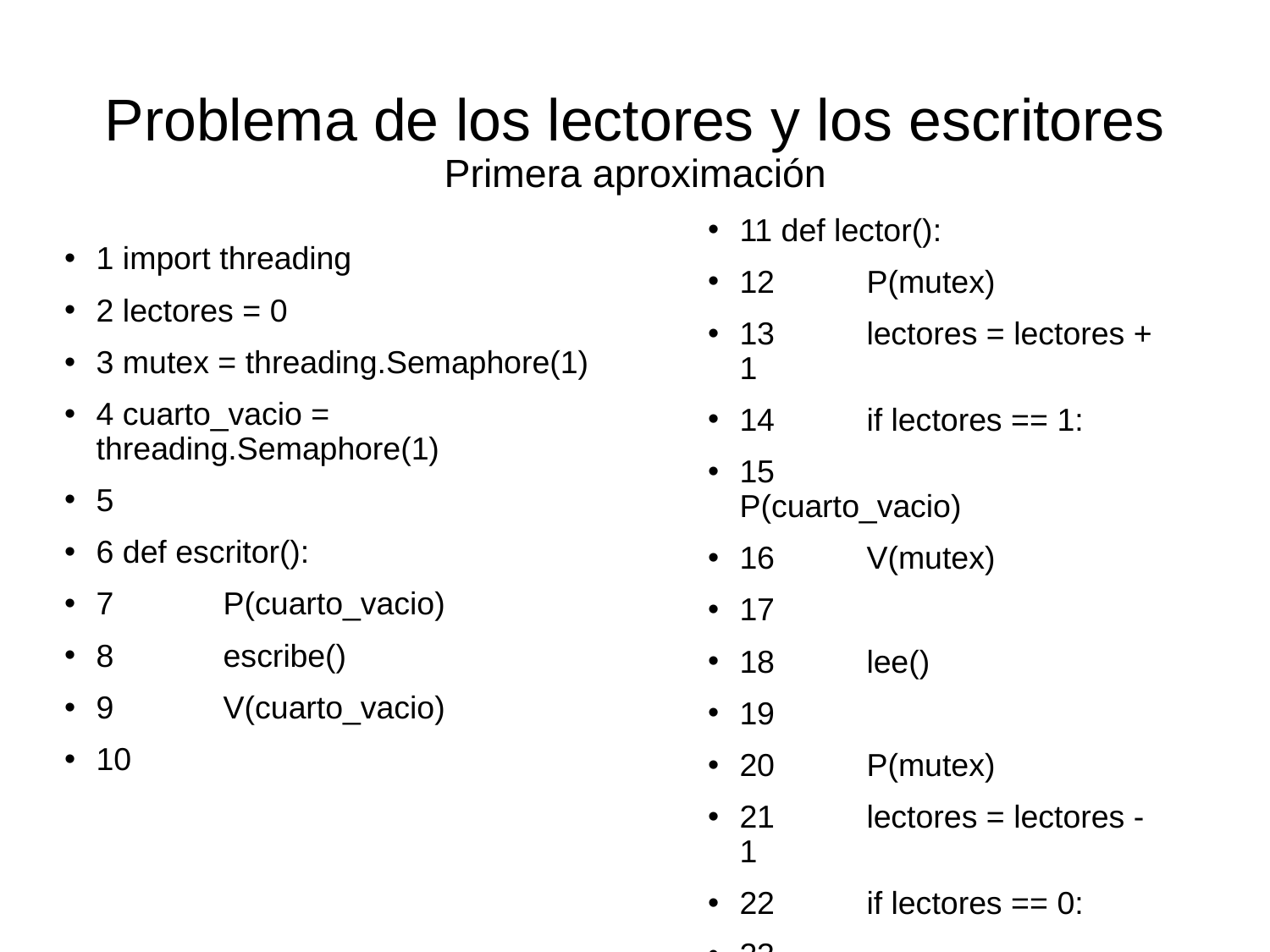

# Problema de los lectores y los escritores Primera aproximación
11 def lector():
12 	P(mutex)
13 	lectores = lectores + 1
14 	if lectores == 1:
15 		P(cuarto_vacio)
16 	V(mutex)
17
18 	lee()
19
20 	P(mutex)
21 	lectores = lectores - 1
22 	if lectores == 0:
23 		V(cuarto_vacio)
24 	V(mutex)
1 import threading
2 lectores = 0
3 mutex = threading.Semaphore(1)
4 cuarto_vacio =	threading.Semaphore(1)
5
6 def escritor():
7 	P(cuarto_vacio)
8 	escribe()
9 	V(cuarto_vacio)
10